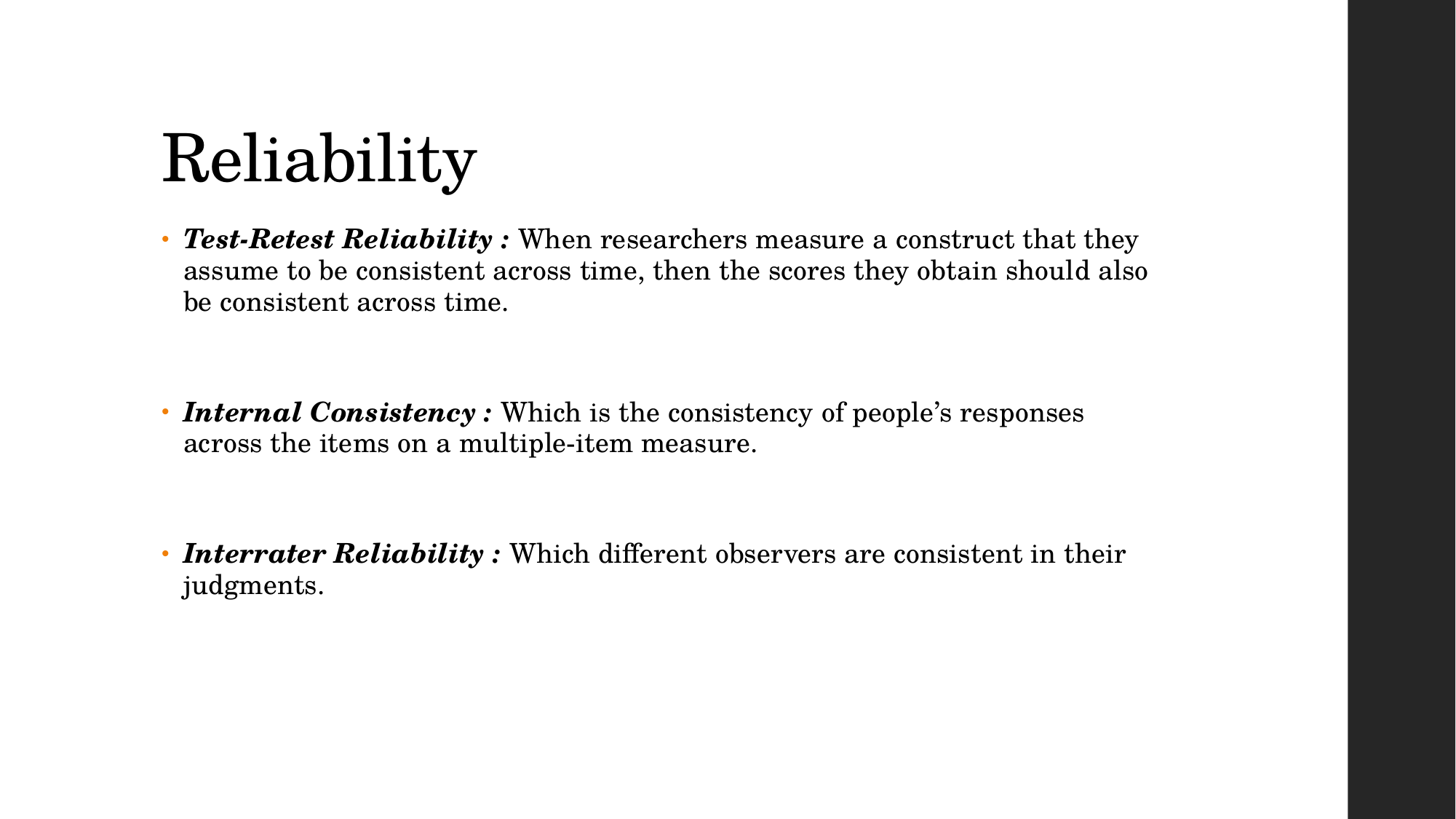

# Reliability
Test-Retest Reliability : When researchers measure a construct that they assume to be consistent across time, then the scores they obtain should also be consistent across time.

Internal Consistency : Which is the consistency of people’s responses across the items on a multiple-item measure.

Interrater Reliability : Which different observers are consistent in their judgments.